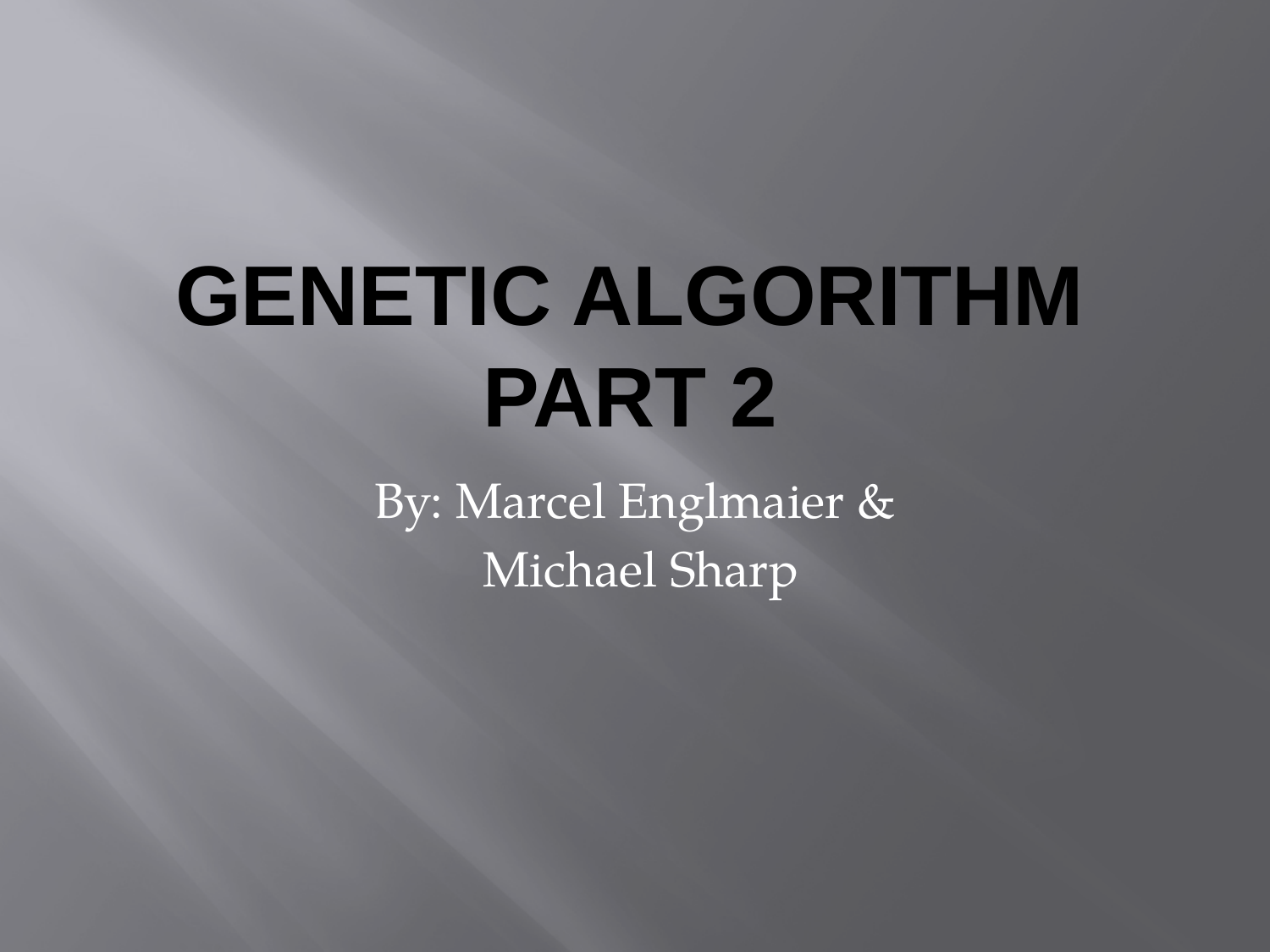

# Genetic Algorithm Part 2
By: Marcel Englmaier &
 Michael Sharp